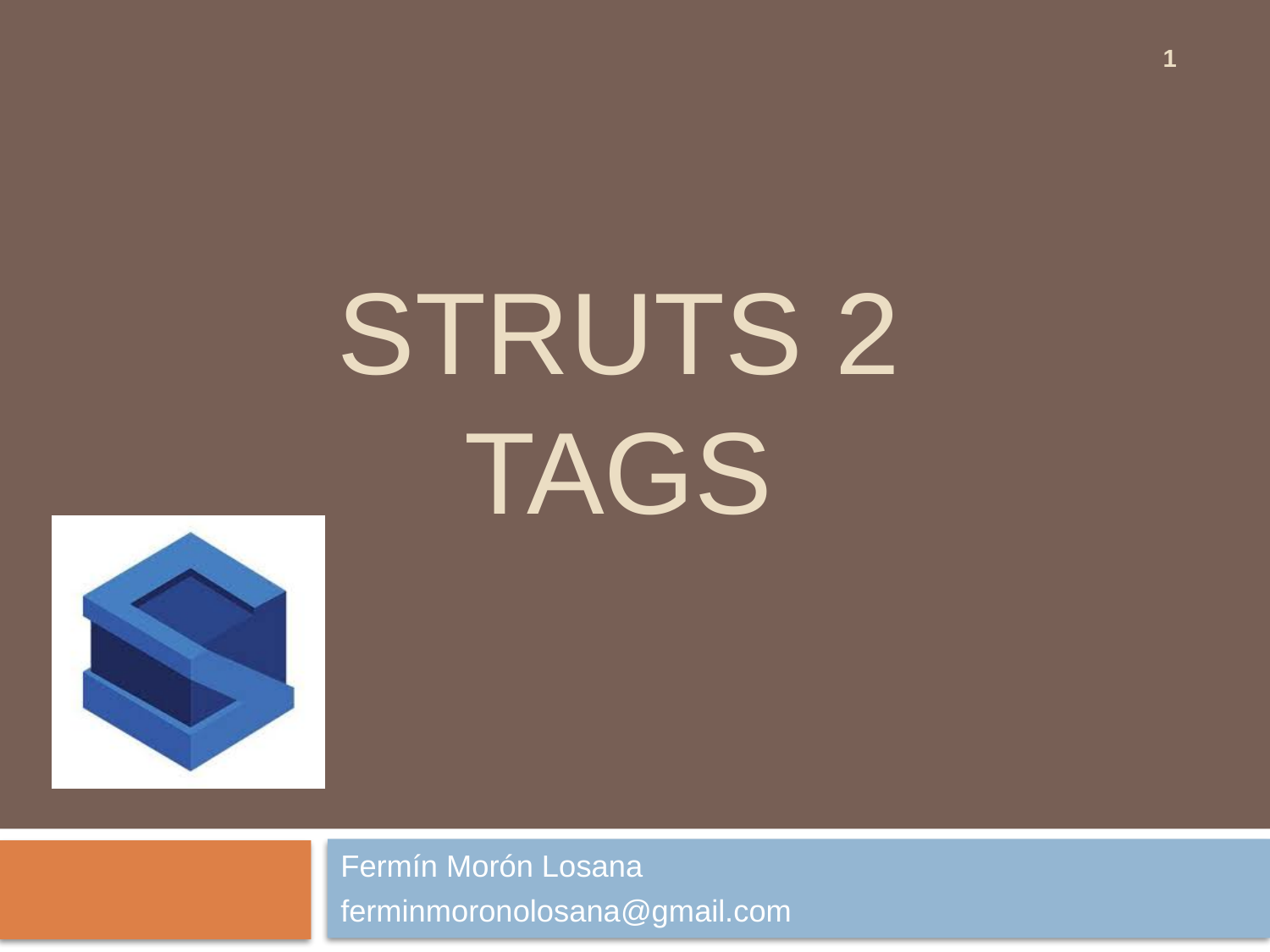

1
# STRUTS 2 tags
Fermín Morón Losana
ferminmoronolosana@gmail.com